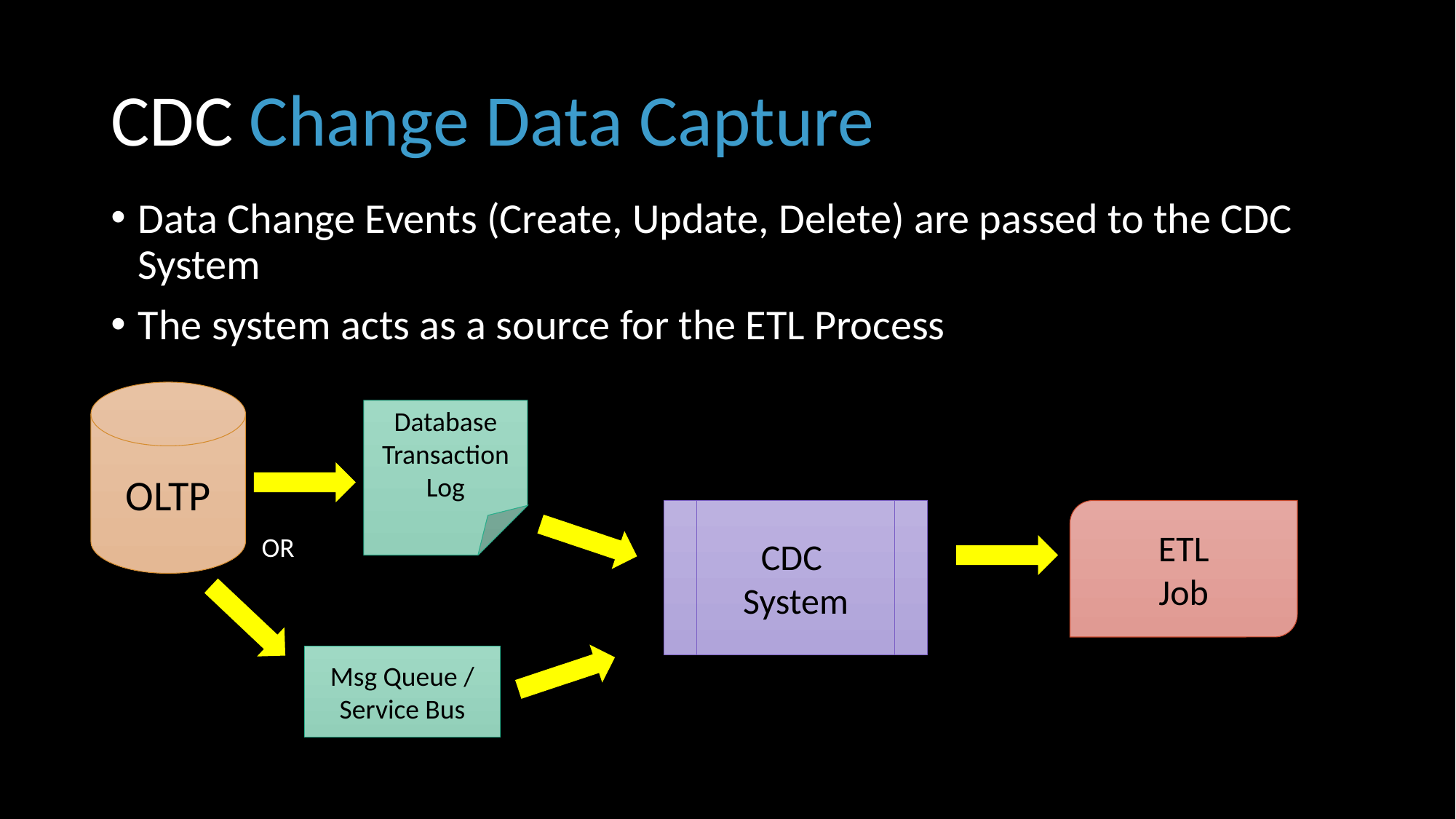

# CDC Change Data Capture
Data Change Events (Create, Update, Delete) are passed to the CDC System
The system acts as a source for the ETL Process
OLTP
Database
Transaction Log

CDC
System
ETL
Job

OR

Msg Queue /
Service Bus